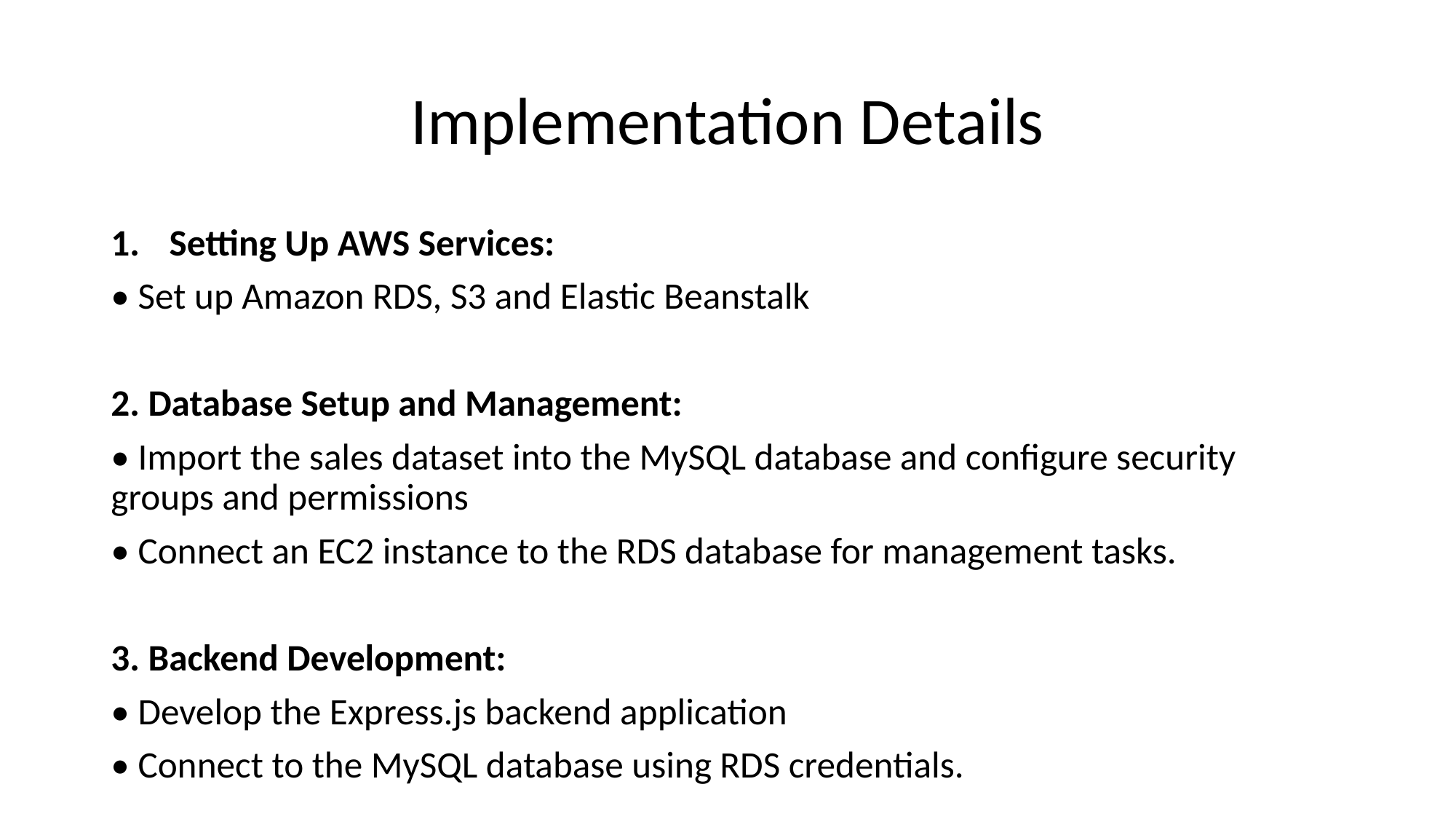

# Implementation Details
Setting Up AWS Services:
• Set up Amazon RDS, S3 and Elastic Beanstalk

2. Database Setup and Management:
• Import the sales dataset into the MySQL database and configure security groups and permissions
• Connect an EC2 instance to the RDS database for management tasks.

3. Backend Development:
• Develop the Express.js backend application
• Connect to the MySQL database using RDS credentials.